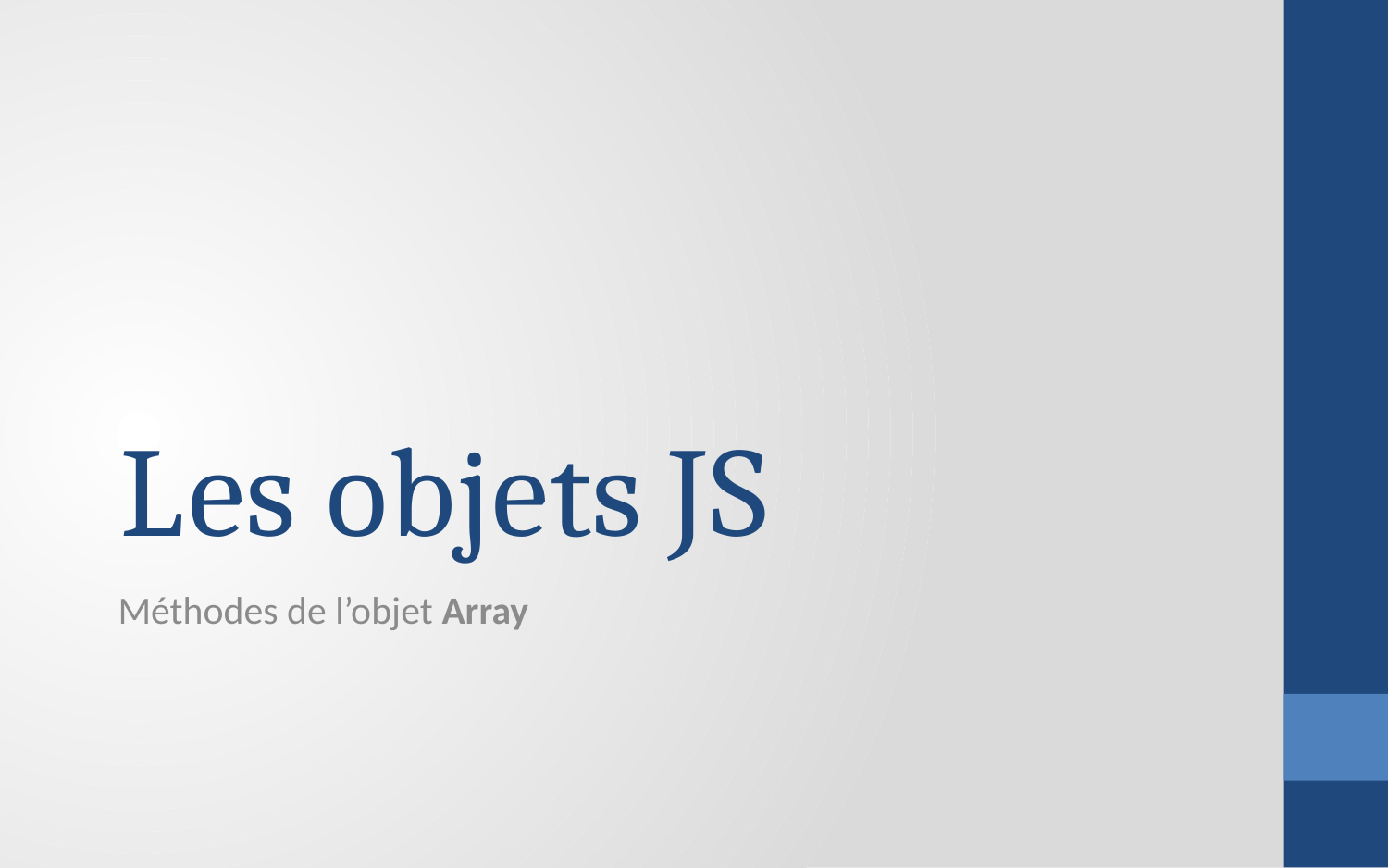

# Les objets JS
Méthodes de l’objet Array